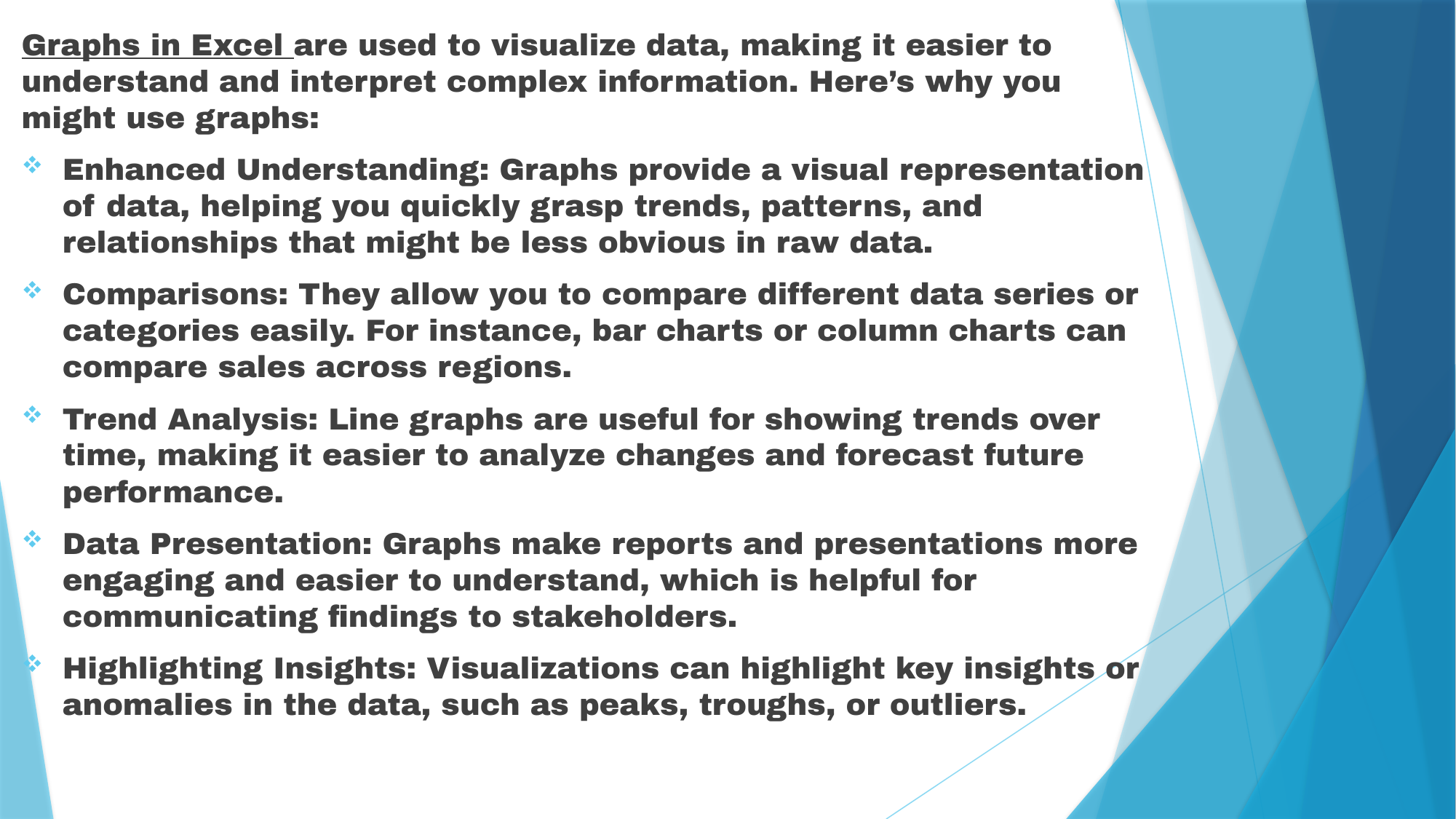

Graphs in Excel are used to visualize data, making it easier to understand and interpret complex information. Here’s why you might use graphs:
Enhanced Understanding: Graphs provide a visual representation of data, helping you quickly grasp trends, patterns, and relationships that might be less obvious in raw data.
Comparisons: They allow you to compare different data series or categories easily. For instance, bar charts or column charts can compare sales across regions.
Trend Analysis: Line graphs are useful for showing trends over time, making it easier to analyze changes and forecast future performance.
Data Presentation: Graphs make reports and presentations more engaging and easier to understand, which is helpful for communicating findings to stakeholders.
Highlighting Insights: Visualizations can highlight key insights or anomalies in the data, such as peaks, troughs, or outliers.
#